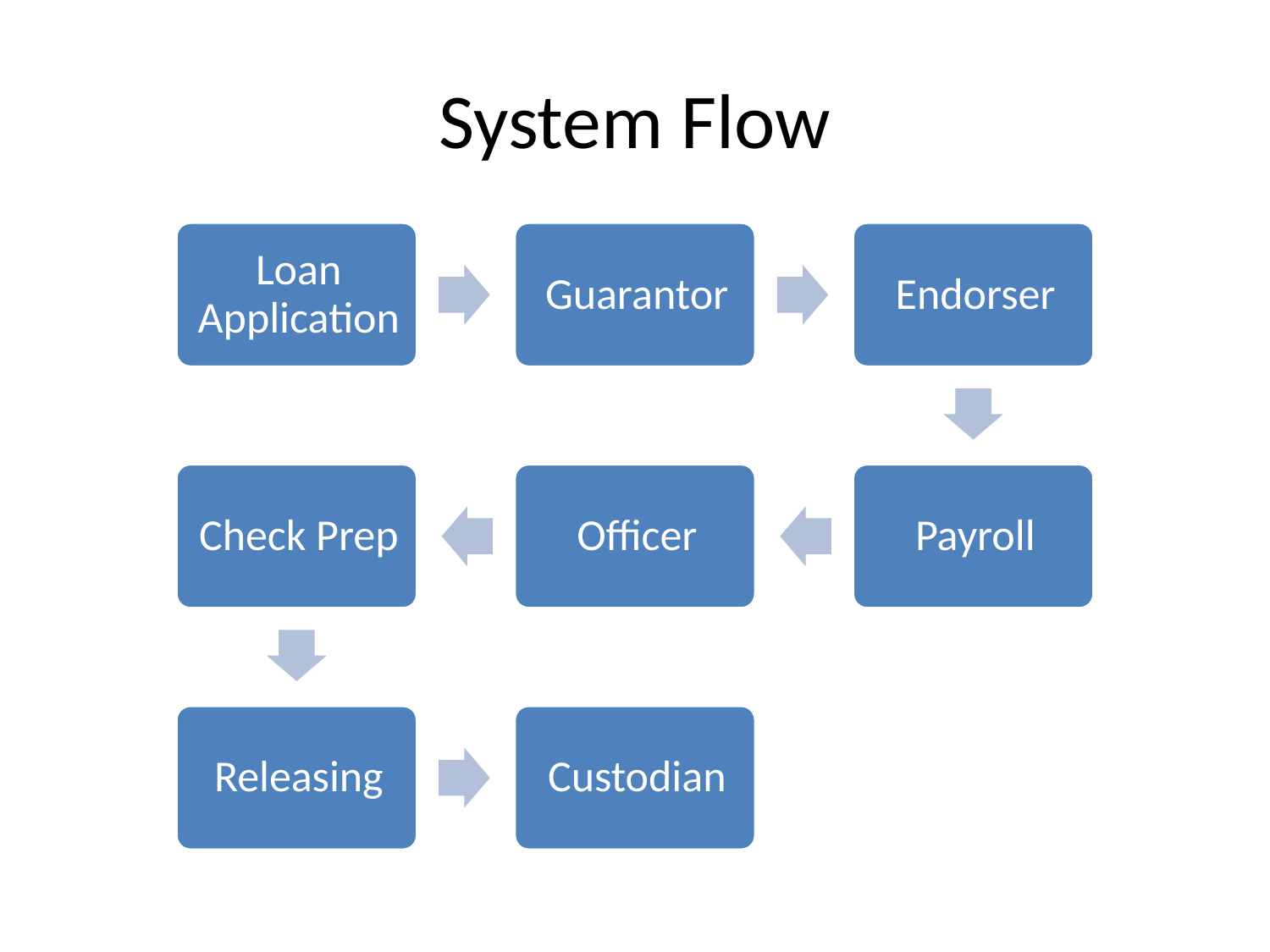

# System Flow
Loan Application

Guarantor

Endorser

Payroll

Officer

Check Prep

Releasing

Custodian